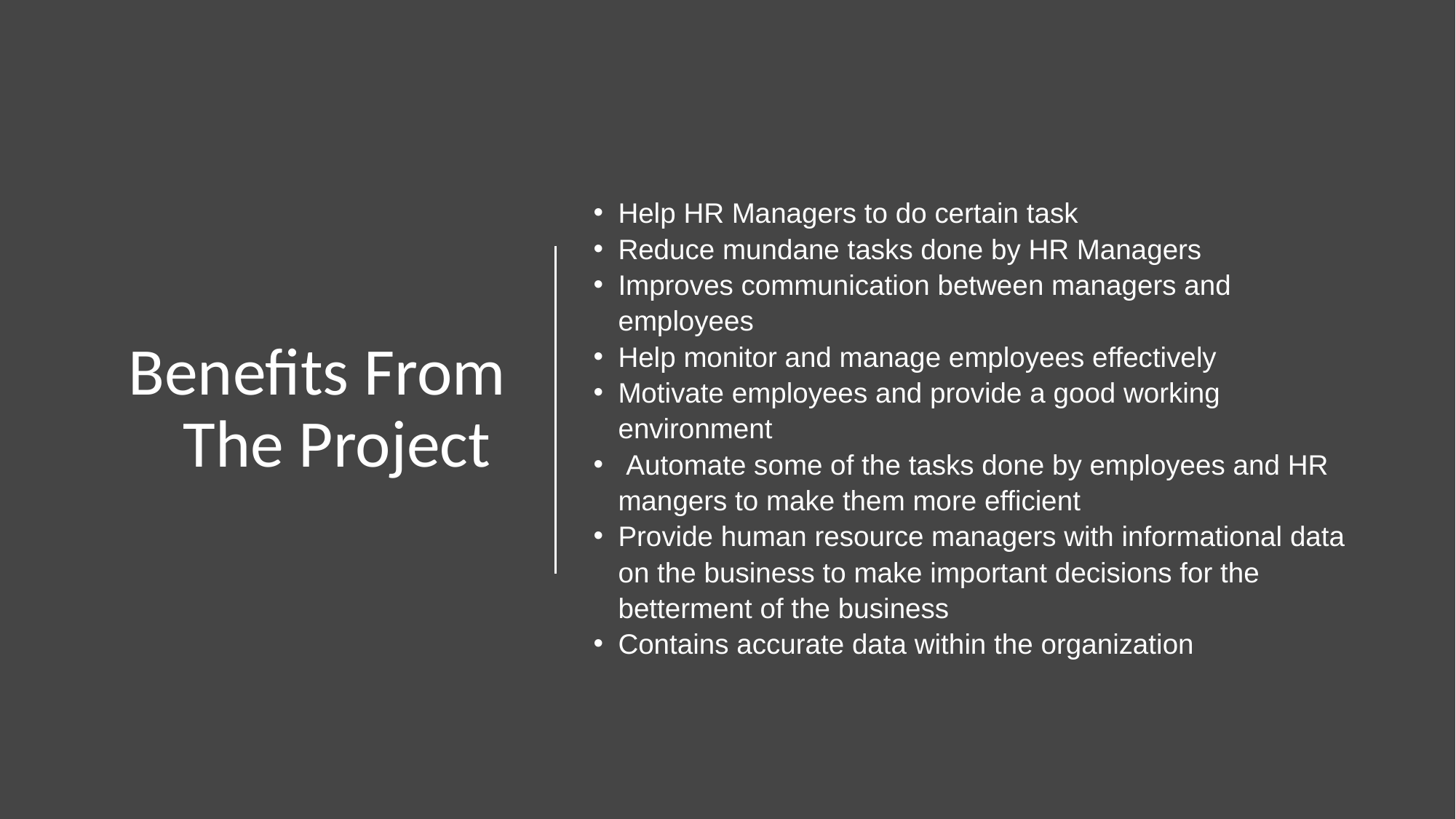

# Benefits From The Project
Help HR Managers to do certain task
Reduce mundane tasks done by HR Managers
Improves communication between managers and employees
Help monitor and manage employees effectively
Motivate employees and provide a good working environment
 Automate some of the tasks done by employees and HR mangers to make them more efficient
Provide human resource managers with informational data on the business to make important decisions for the betterment of the business
Contains accurate data within the organization